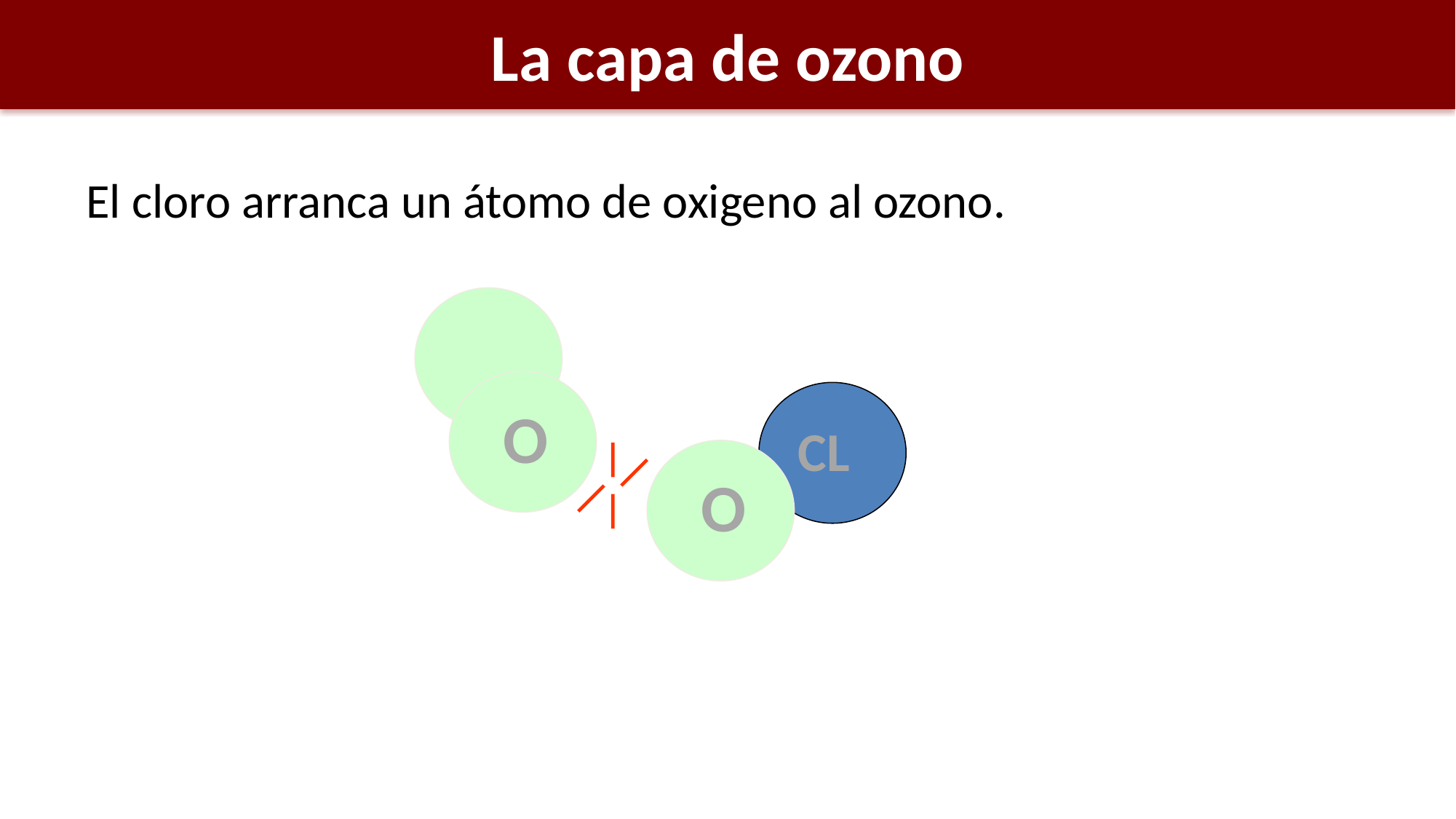

La capa de ozono
El cloro arranca un átomo de oxigeno al ozono.

CL
O

O